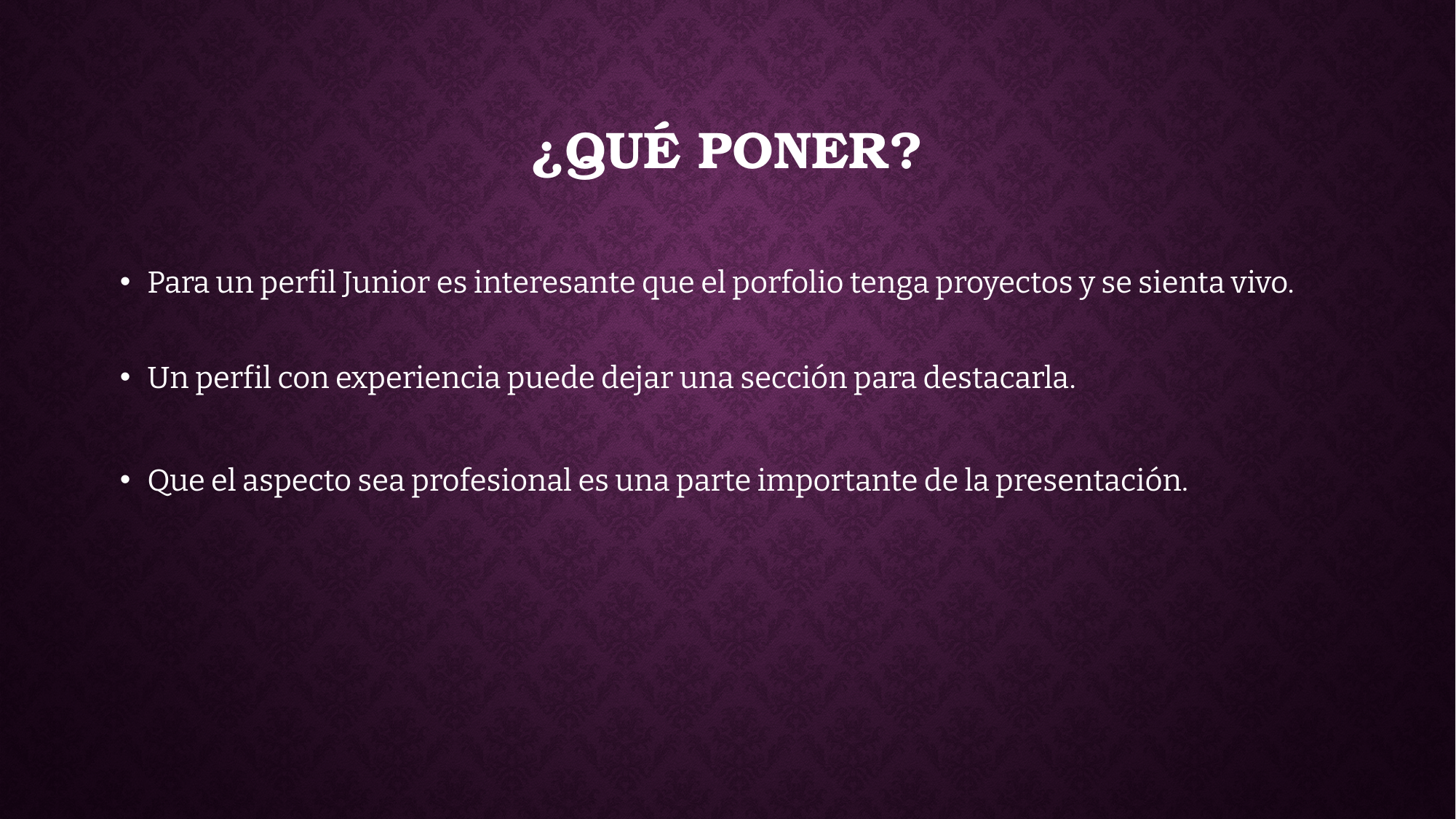

# ¿Qué poner?
Para un perfil Junior es interesante que el porfolio tenga proyectos y se sienta vivo.
Un perfil con experiencia puede dejar una sección para destacarla.
Que el aspecto sea profesional es una parte importante de la presentación.